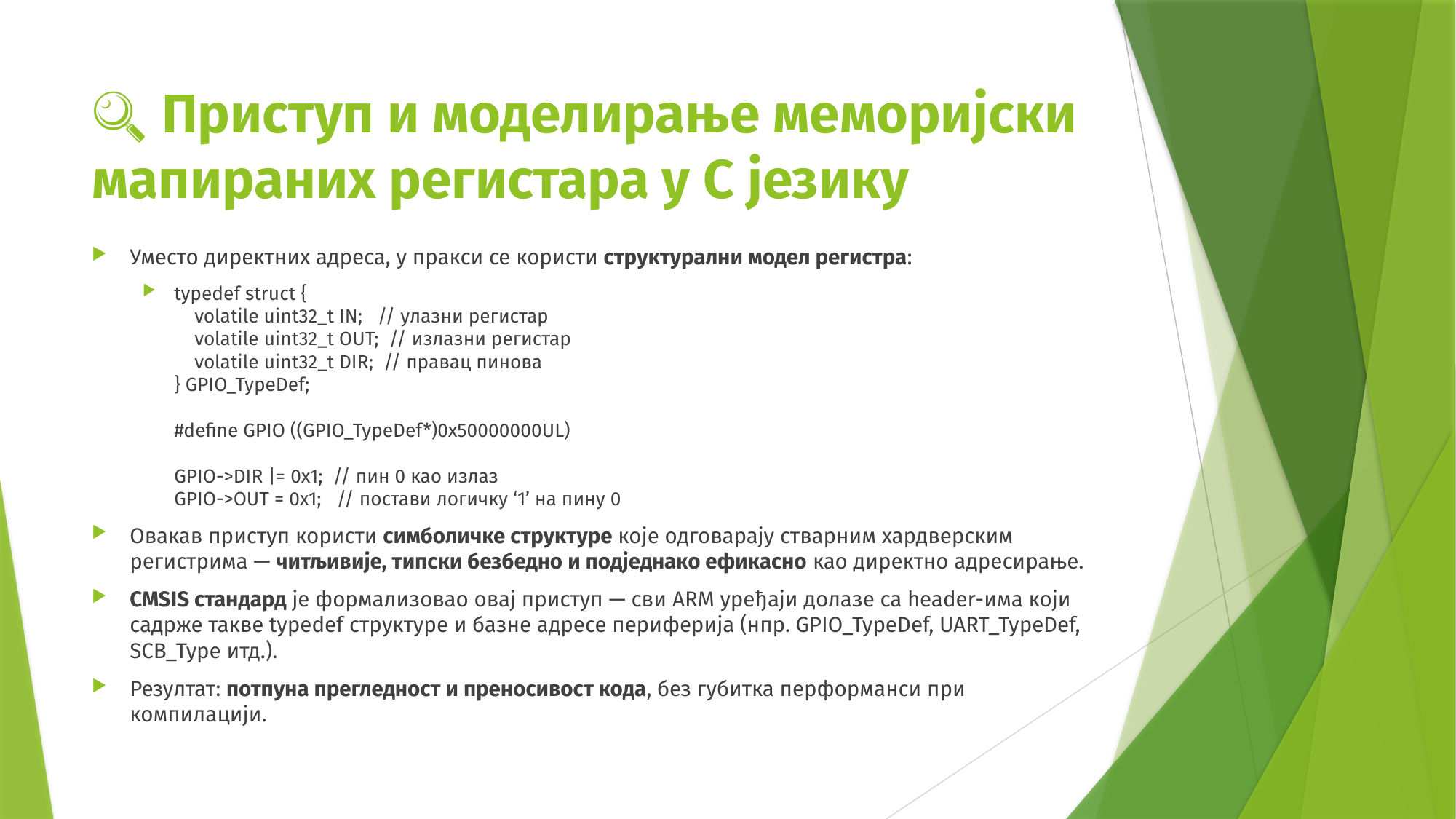

# 🔍 Приступ и моделирање меморијски мапираних регистара у C језику
Уместо директних адреса, у пракси се користи структурални модел регистра:
typedef struct {
    volatile uint32_t IN;   // улазни регистар
    volatile uint32_t OUT;  // излазни регистар
    volatile uint32_t DIR;  // правац пинова
} GPIO_TypeDef;
#define GPIO ((GPIO_TypeDef*)0x50000000UL)
GPIO->DIR |= 0x1;  // пин 0 као излаз
GPIO->OUT = 0x1;   // постави логичку ‘1’ на пину 0
Овакав приступ користи симболичке структуре које одговарају стварним хардверским регистрима — читљивије, типски безбедно и подједнако ефикасно као директно адресирање.
CMSIS стандард је формализовао овај приступ — сви ARM уређаји долазе са header-има који садрже такве typedef структуре и базне адресе периферија (нпр. GPIO_TypeDef, UART_TypeDef, SCB_Type итд.).
Резултат: потпуна прегледност и преносивост кода, без губитка перформанси при компилацији.